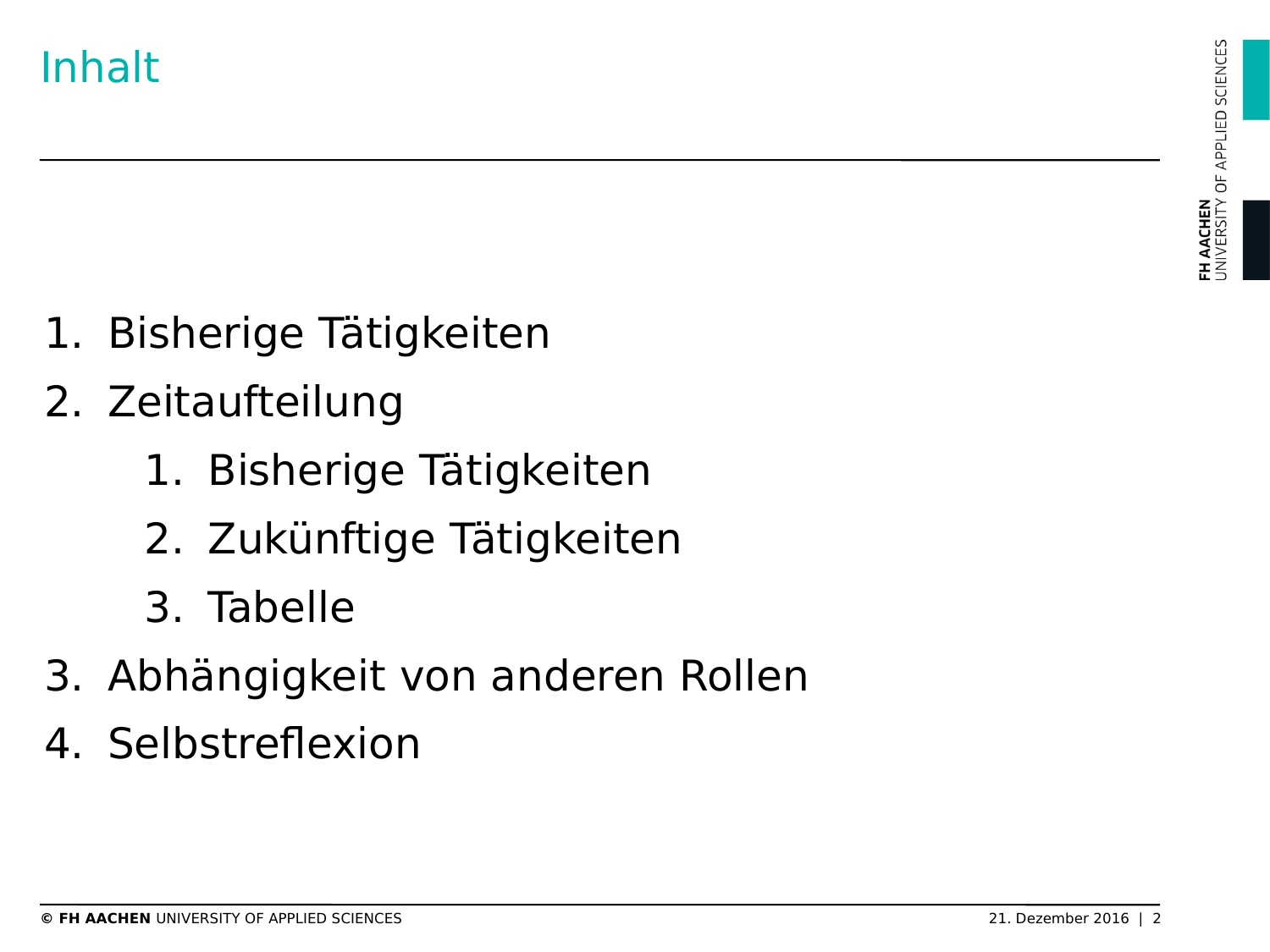

# Inhalt
Bisherige Tätigkeiten
Zeitaufteilung
Bisherige Tätigkeiten
Zukünftige Tätigkeiten
Tabelle
Abhängigkeit von anderen Rollen
Selbstreflexion